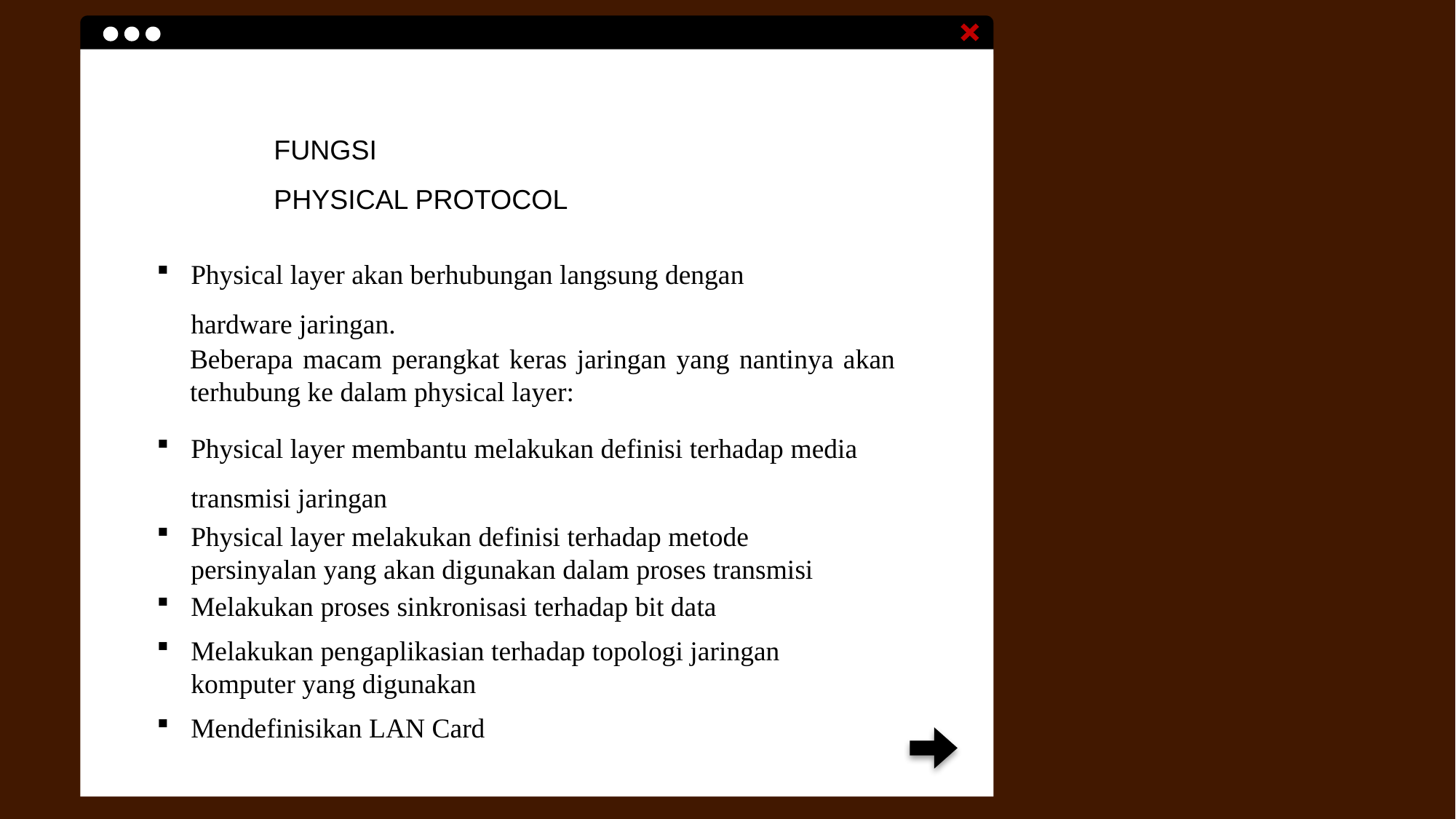

FUNGSI
PHYSICAL PROTOCOL
Physical layer akan berhubungan langsung dengan hardware jaringan.
Beberapa macam perangkat keras jaringan yang nantinya akan terhubung ke dalam physical layer:
Physical layer membantu melakukan definisi terhadap media transmisi jaringan
Physical layer melakukan definisi terhadap metode persinyalan yang akan digunakan dalam proses transmisi
Melakukan proses sinkronisasi terhadap bit data
Melakukan pengaplikasian terhadap topologi jaringan komputer yang digunakan
Mendefinisikan LAN Card